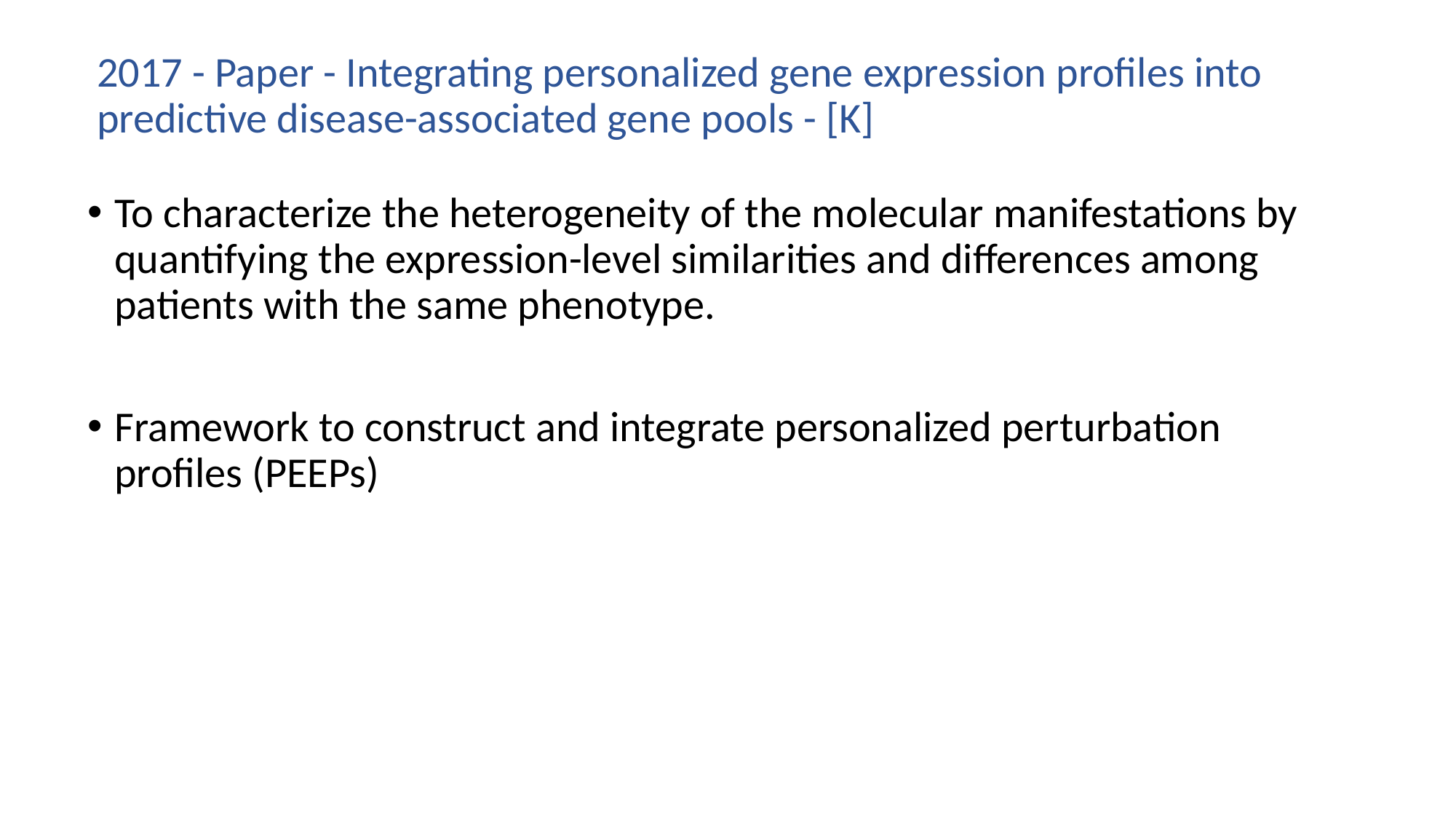

# 2017 - Paper - Integrating personalized gene expression profiles into predictive disease-associated gene pools - [K]
To characterize the heterogeneity of the molecular manifestations by quantifying the expression-level similarities and differences among patients with the same phenotype.

Framework to construct and integrate personalized perturbation profiles (PEEPs)